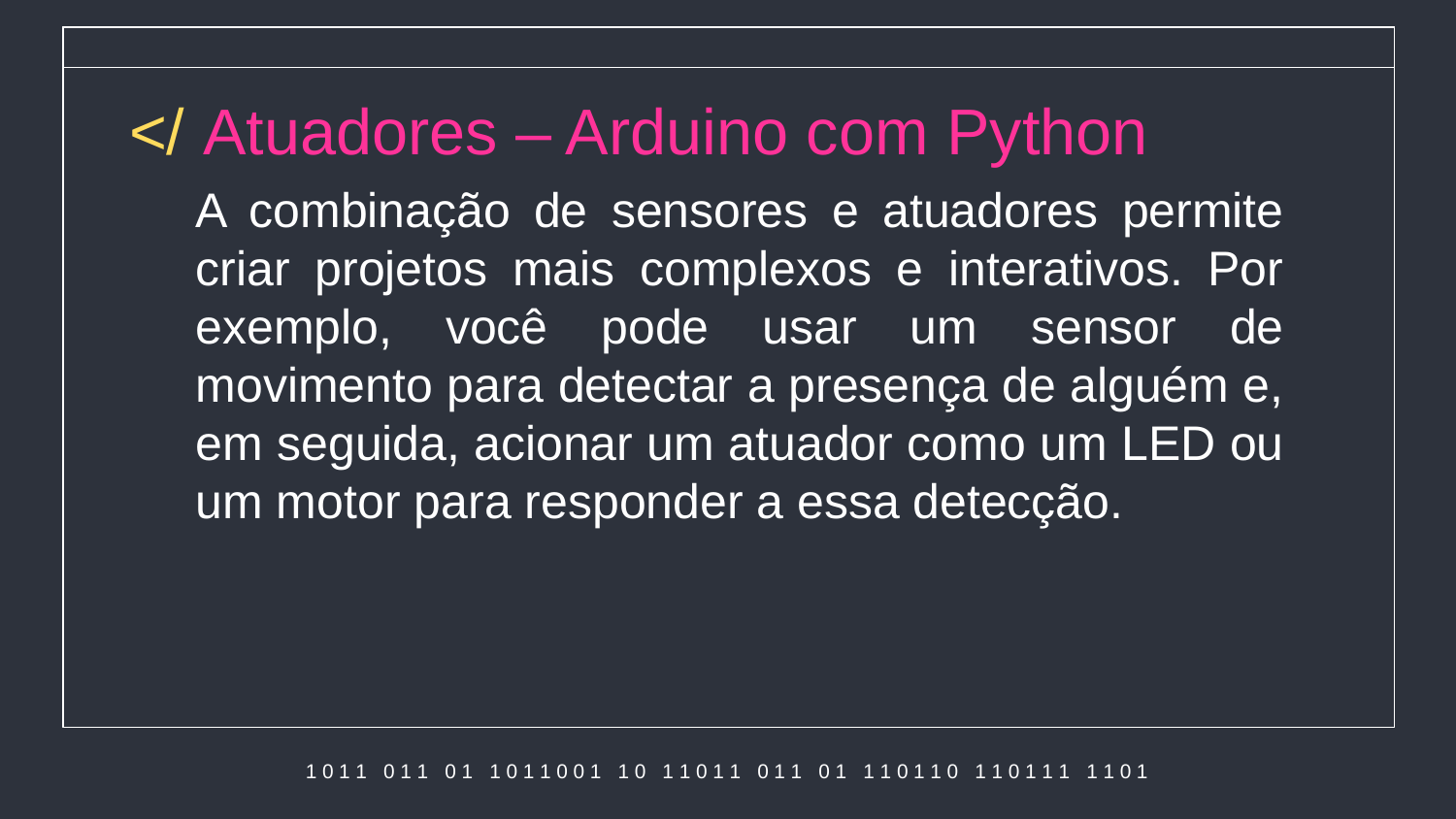

# </ Atuadores – Arduino com Python
A combinação de sensores e atuadores permite criar projetos mais complexos e interativos. Por exemplo, você pode usar um sensor de movimento para detectar a presença de alguém e, em seguida, acionar um atuador como um LED ou um motor para responder a essa detecção.